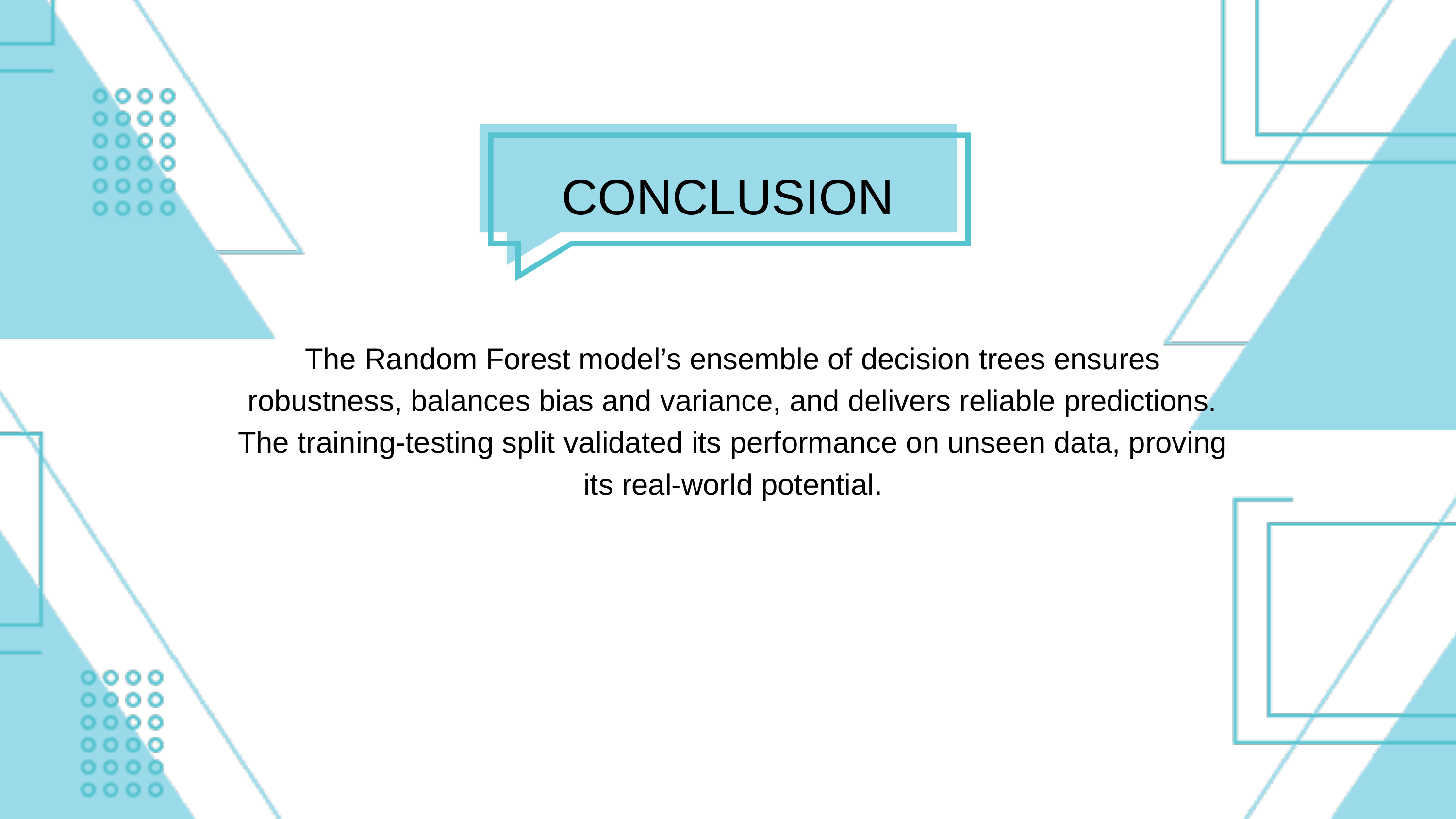

CONCLUSION
The Random Forest model’s ensemble of decision trees ensures robustness, balances bias and variance, and delivers reliable predictions. The training-testing split validated its performance on unseen data, proving its real-world potential.